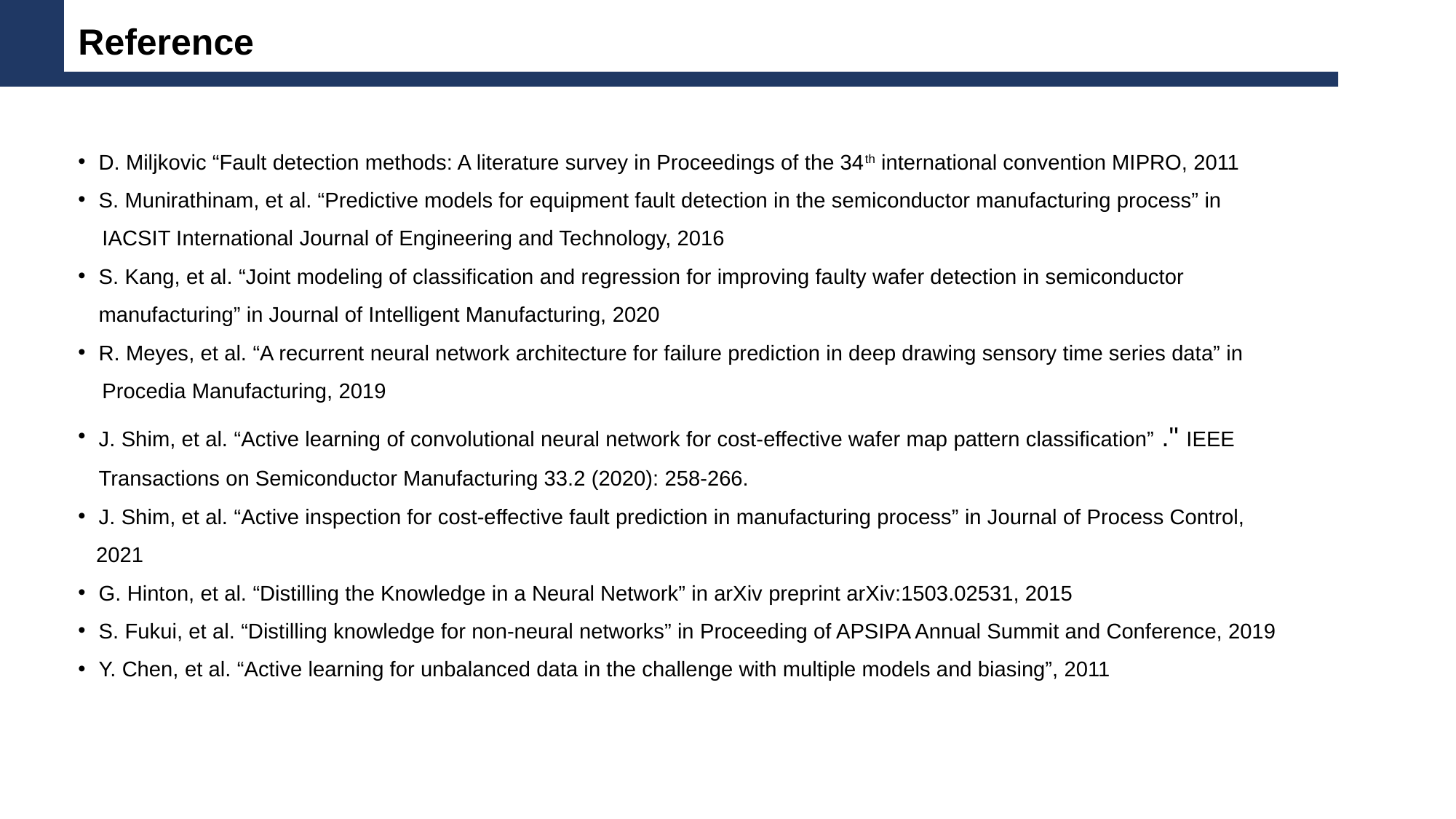

Reference
D. Miljkovic “Fault detection methods: A literature survey in Proceedings of the 34th international convention MIPRO, 2011
S. Munirathinam, et al. “Predictive models for equipment fault detection in the semiconductor manufacturing process” in
    IACSIT International Journal of Engineering and Technology, 2016
S. Kang, et al. “Joint modeling of classification and regression for improving faulty wafer detection in semiconductor manufacturing” in Journal of Intelligent Manufacturing, 2020
R. Meyes, et al. “A recurrent neural network architecture for failure prediction in deep drawing sensory time series data” in
    Procedia Manufacturing, 2019
J. Shim, et al. “Active learning of convolutional neural network for cost-effective wafer map pattern classification” ." IEEE Transactions on Semiconductor Manufacturing 33.2 (2020): 258-266.
J. Shim, et al. “Active inspection for cost-effective fault prediction in manufacturing process” in Journal of Process Control,
   2021
G. Hinton, et al. “Distilling the Knowledge in a Neural Network” in arXiv preprint arXiv:1503.02531, 2015
S. Fukui, et al. “Distilling knowledge for non-neural networks” in Proceeding of APSIPA Annual Summit and Conference, 2019
Y. Chen, et al. “Active learning for unbalanced data in the challenge with multiple models and biasing”, 2011